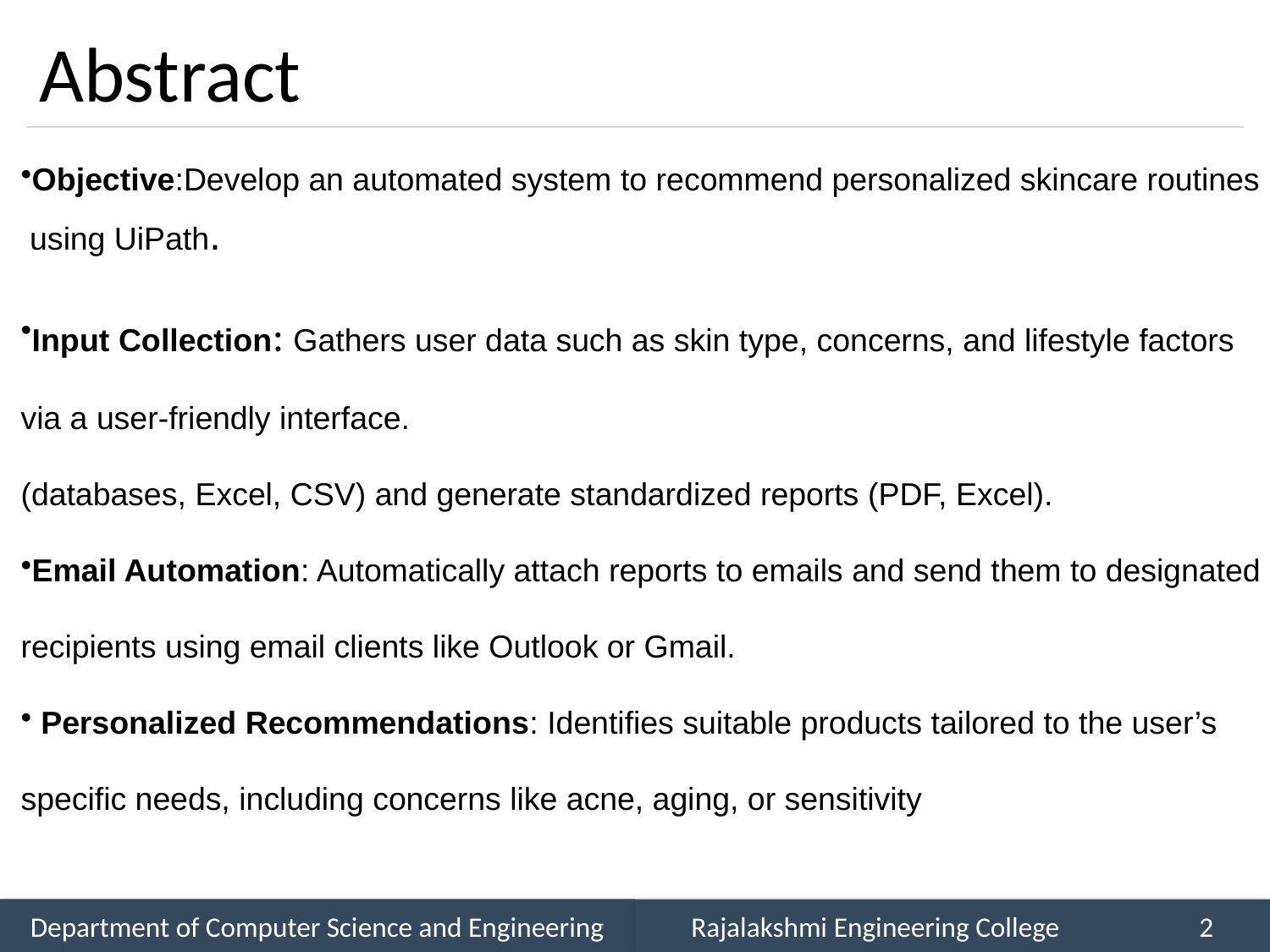

# Abstract
Objective:Develop an automated system to recommend personalized skincare routines
 using UiPath.
Input Collection: Gathers user data such as skin type, concerns, and lifestyle factors
via a user-friendly interface.
(databases, Excel, CSV) and generate standardized reports (PDF, Excel).
Email Automation: Automatically attach reports to emails and send them to designated
recipients using email clients like Outlook or Gmail.
 Personalized Recommendations: Identifies suitable products tailored to the user’s
specific needs, including concerns like acne, aging, or sensitivity